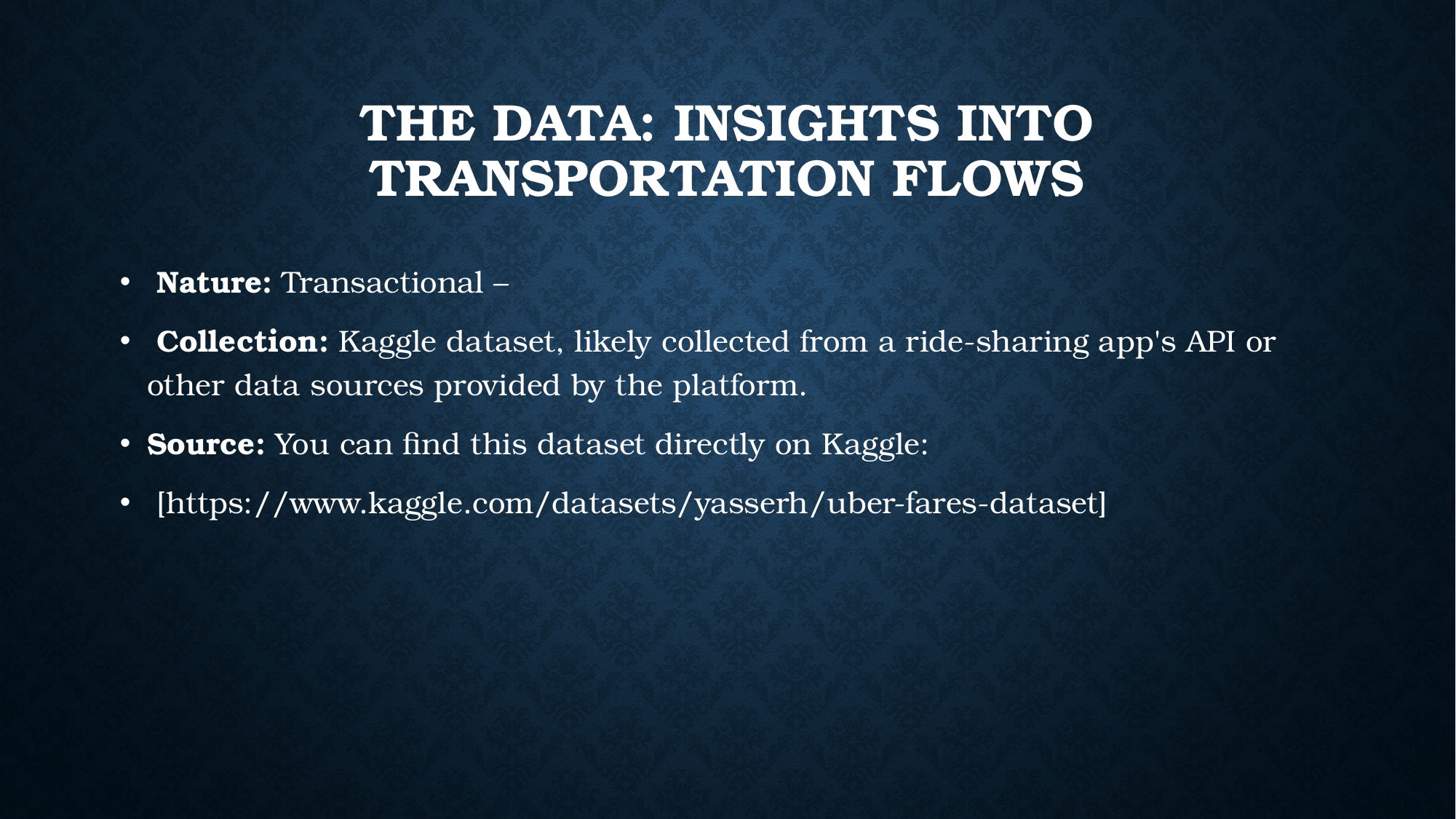

# The Data: Insights into Transportation Flows
 Nature: Transactional –
 Collection: Kaggle dataset, likely collected from a ride-sharing app's API or other data sources provided by the platform.
Source: You can find this dataset directly on Kaggle:
 [https://www.kaggle.com/datasets/yasserh/uber-fares-dataset]